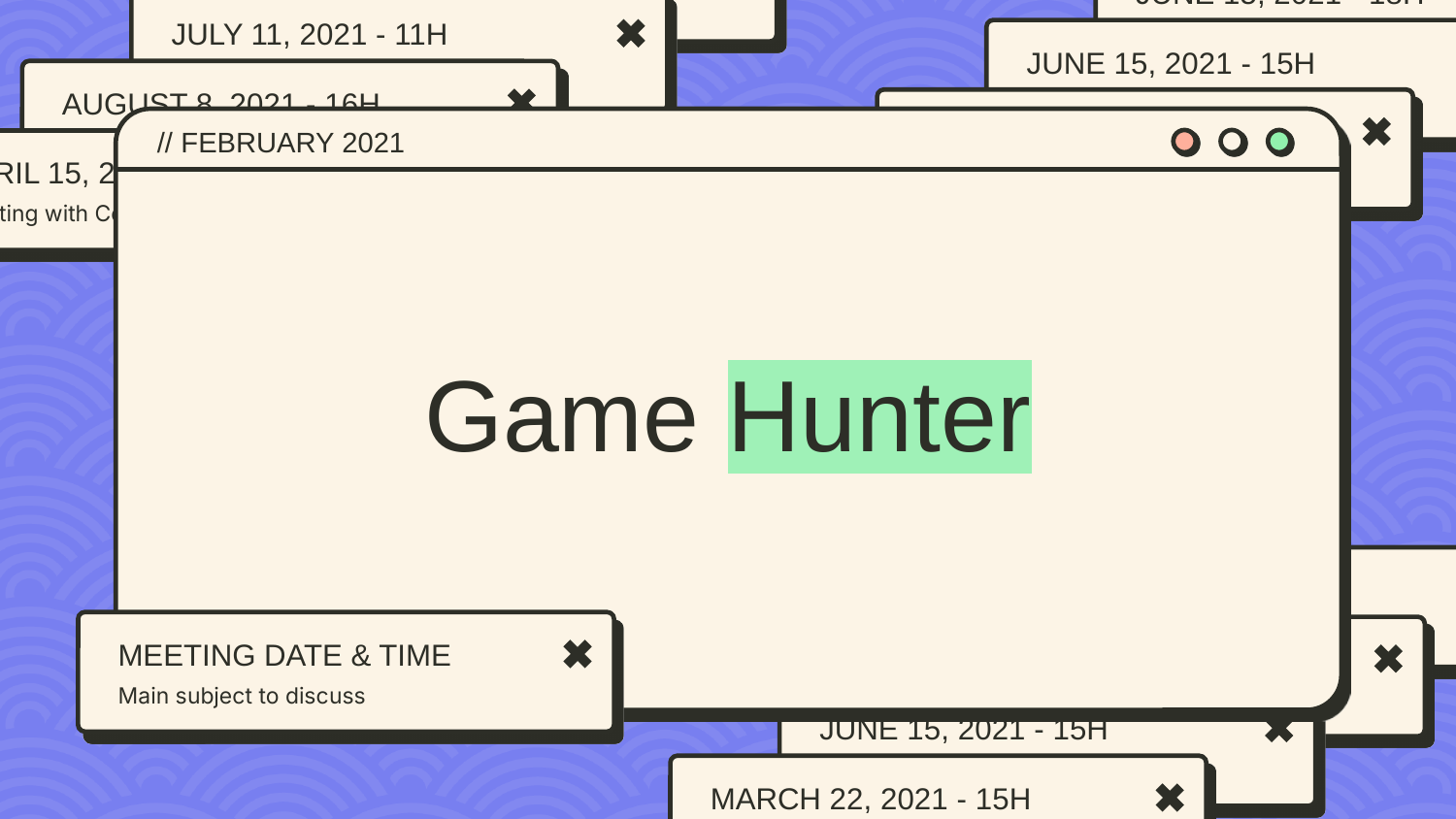

// FEBRUARY 2021
# Game Hunter

MEETING DATE & TIME
Main subject to discuss